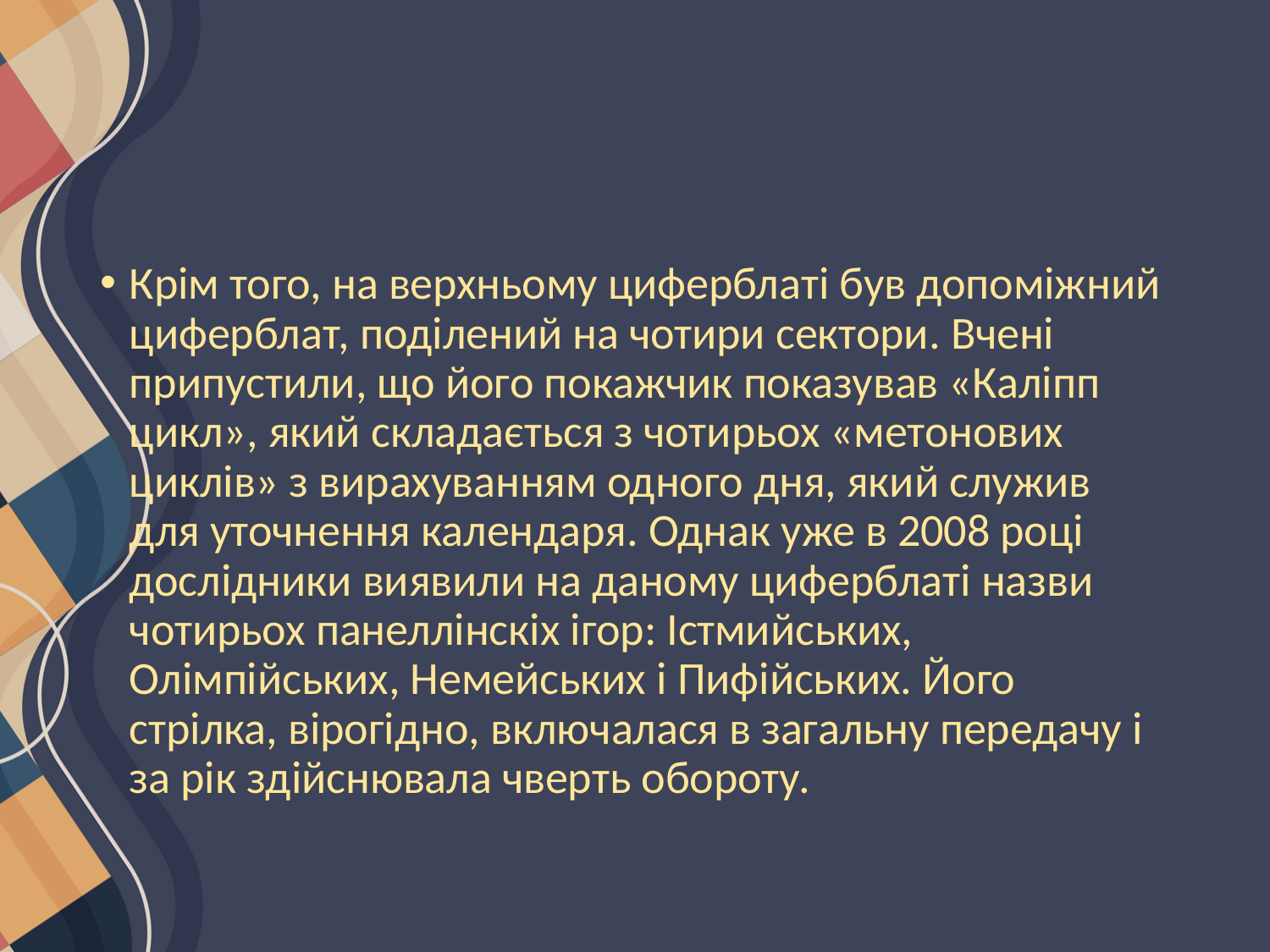

#
Крім того, на верхньому циферблаті був допоміжний циферблат, поділений на чотири сектори. Вчені припустили, що його покажчик показував «Каліпп цикл», який складається з чотирьох «метонових циклів» з вирахуванням одного дня, який служив для уточнення календаря. Однак уже в 2008 році дослідники виявили на даному циферблаті назви чотирьох панеллінскіх ігор: Істмийських, Олімпійських, Немейських і Пифійських. Його стрілка, вірогідно, включалася в загальну передачу і за рік здійснювала чверть обороту.